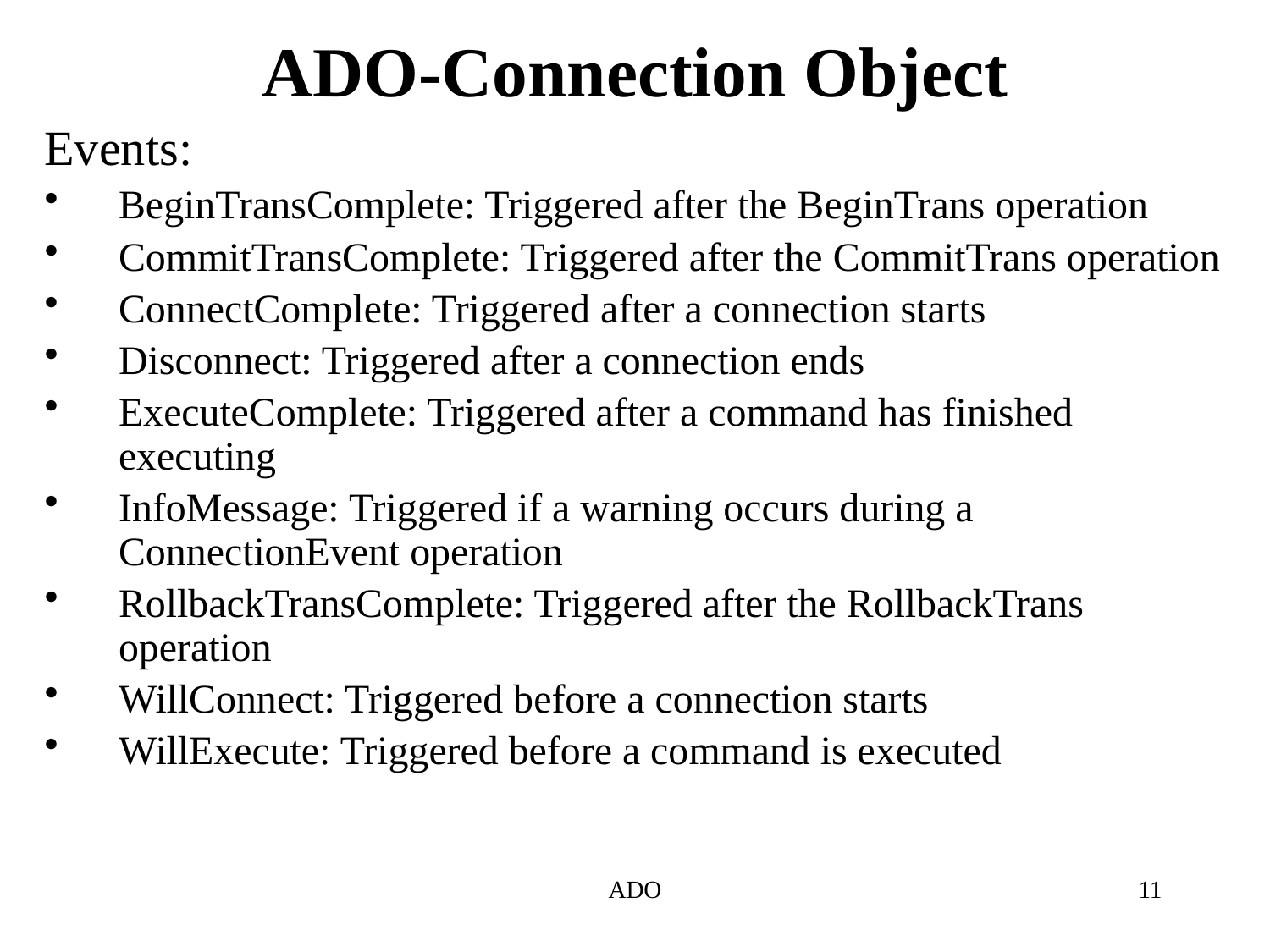

# ADO-Connection Object
Events:
BeginTransComplete: Triggered after the BeginTrans operation
CommitTransComplete: Triggered after the CommitTrans operation
ConnectComplete: Triggered after a connection starts
Disconnect: Triggered after a connection ends
ExecuteComplete: Triggered after a command has finished executing
InfoMessage: Triggered if a warning occurs during a ConnectionEvent operation
RollbackTransComplete: Triggered after the RollbackTrans operation
WillConnect: Triggered before a connection starts
WillExecute: Triggered before a command is executed
ADO
11